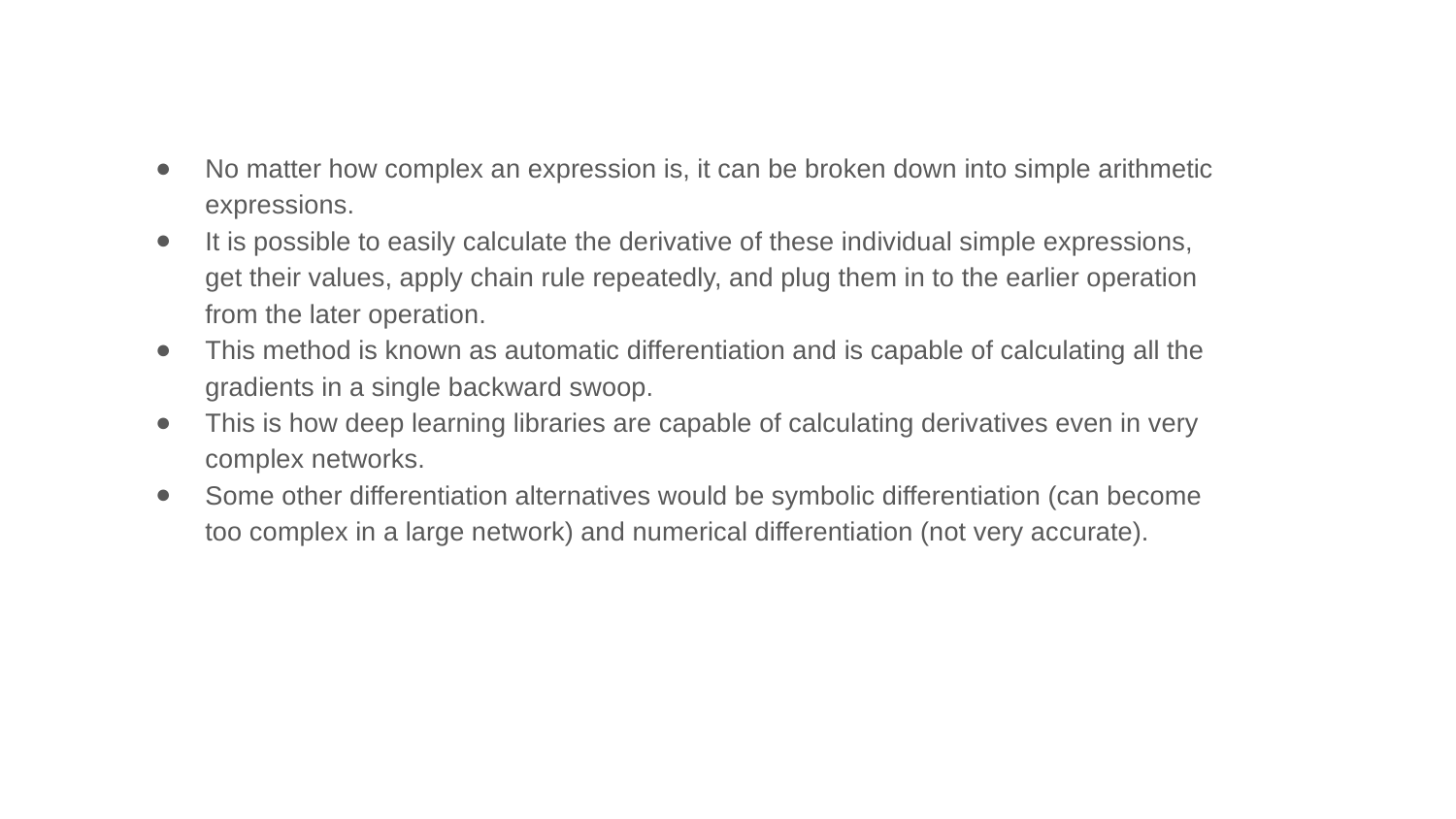

No matter how complex an expression is, it can be broken down into simple arithmetic expressions.
It is possible to easily calculate the derivative of these individual simple expressions, get their values, apply chain rule repeatedly, and plug them in to the earlier operation from the later operation.
This method is known as automatic differentiation and is capable of calculating all the gradients in a single backward swoop.
This is how deep learning libraries are capable of calculating derivatives even in very complex networks.
Some other differentiation alternatives would be symbolic differentiation (can become too complex in a large network) and numerical differentiation (not very accurate).